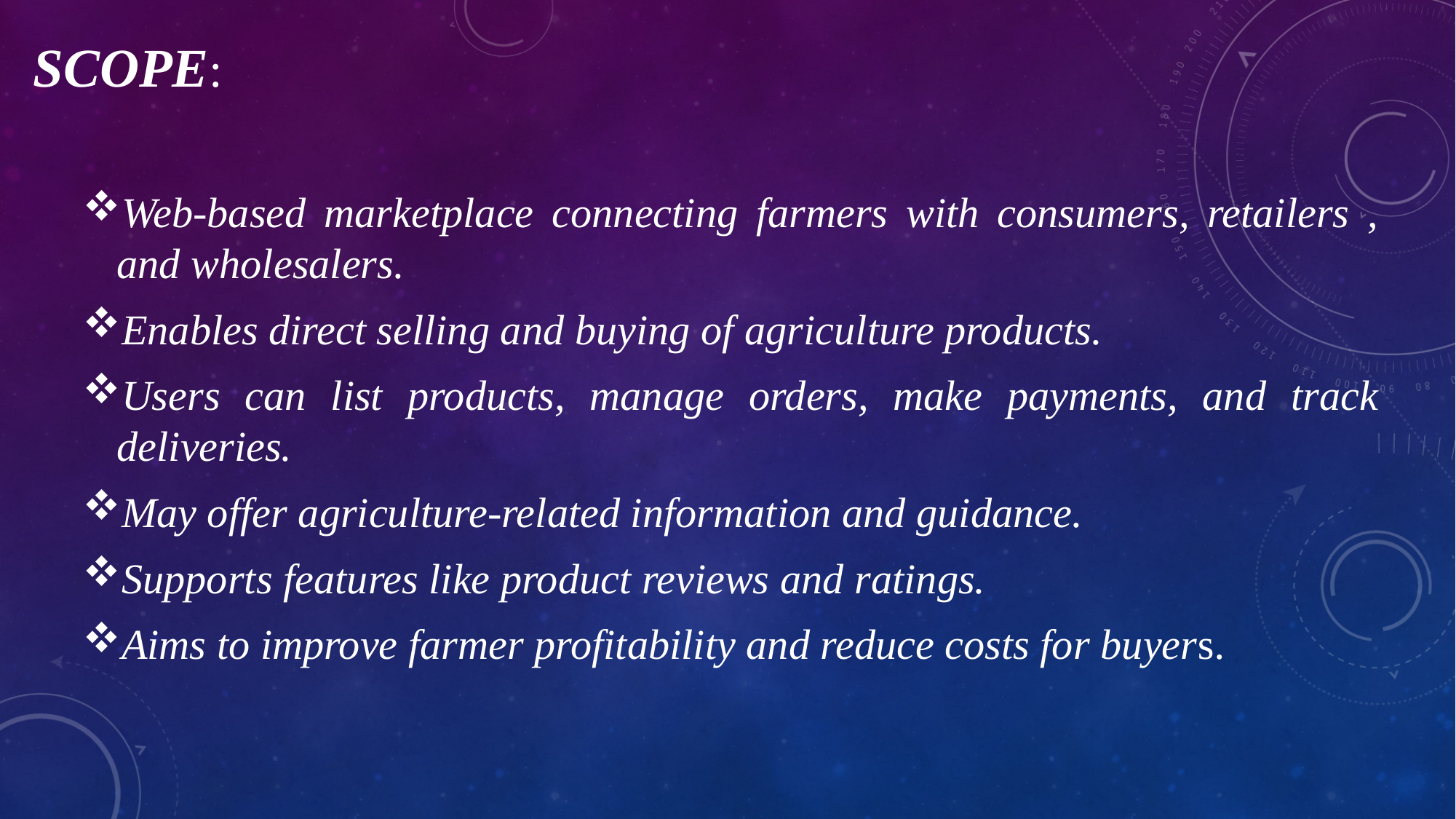

SCOPE:
Web-based marketplace connecting farmers with consumers, retailers , and wholesalers.
Enables direct selling and buying of agriculture products.
Users can list products, manage orders, make payments, and track deliveries.
May offer agriculture-related information and guidance.
Supports features like product reviews and ratings.
Aims to improve farmer profitability and reduce costs for buyers.